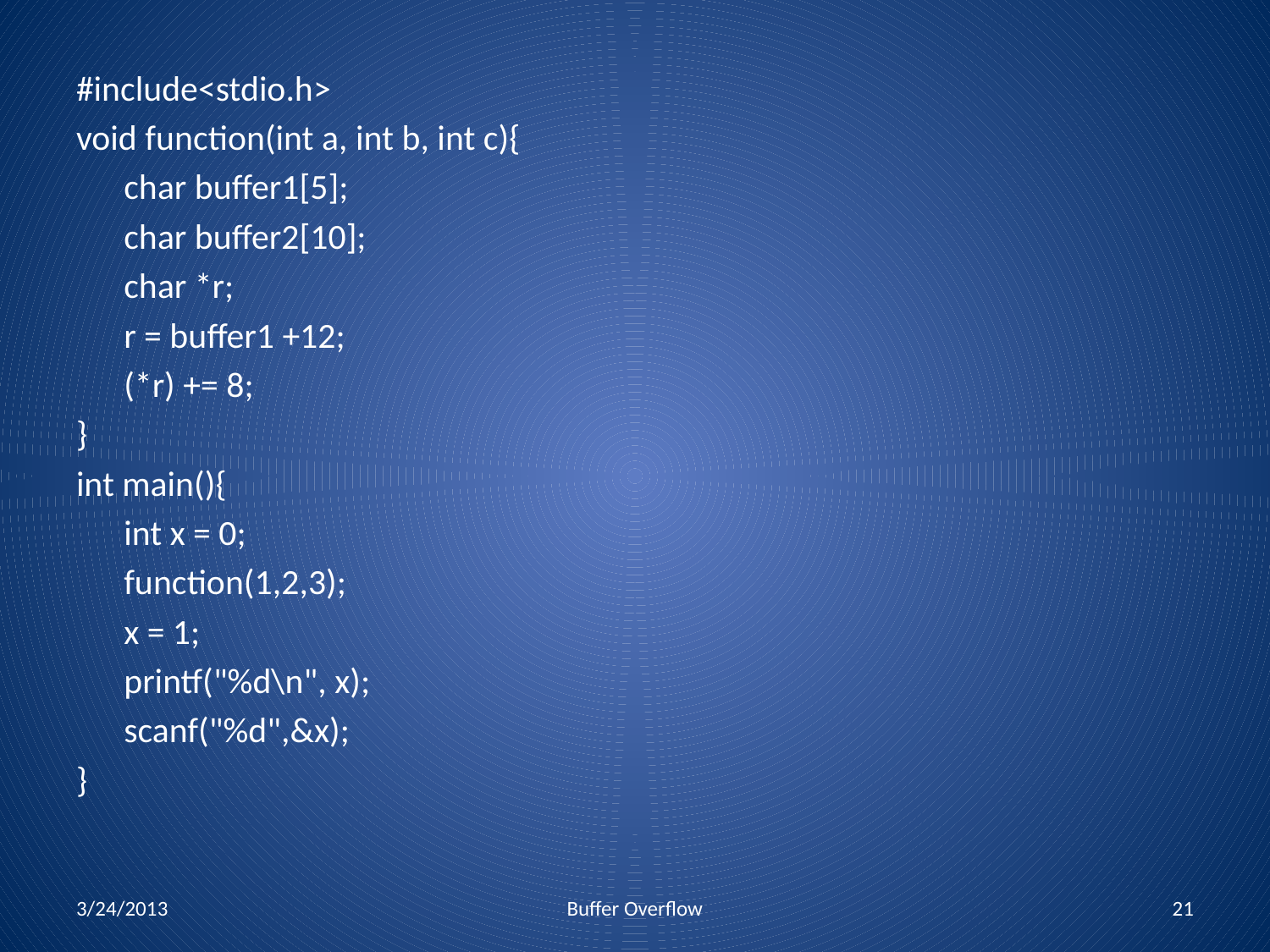

#include<stdio.h>
void function(int a, int b, int c){
	char buffer1[5];
	char buffer2[10];
	char *r;
	r = buffer1 +12;
	(*r) += 8;
}
int main(){
	int x = 0;
	function(1,2,3);
	x = 1;
	printf("%d\n", x);
	scanf("%d",&x);
}

3/24/2013
Buffer Overflow
21